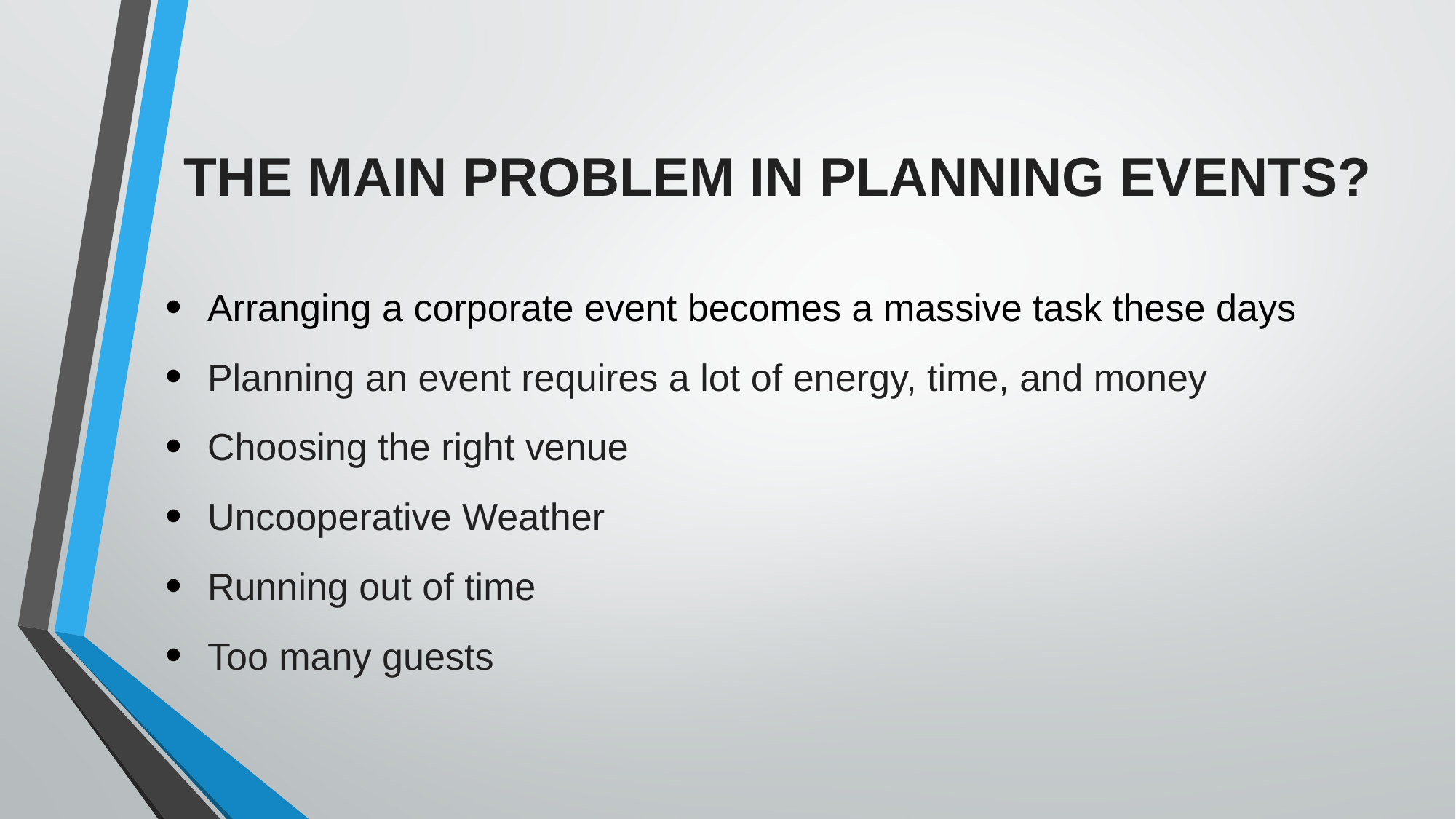

THE main PROBLEM IN Planning events?
Arranging a corporate event becomes a massive task these days
Planning an event requires a lot of energy, time, and money
Choosing the right venue
Uncooperative Weather
Running out of time
Too many guests